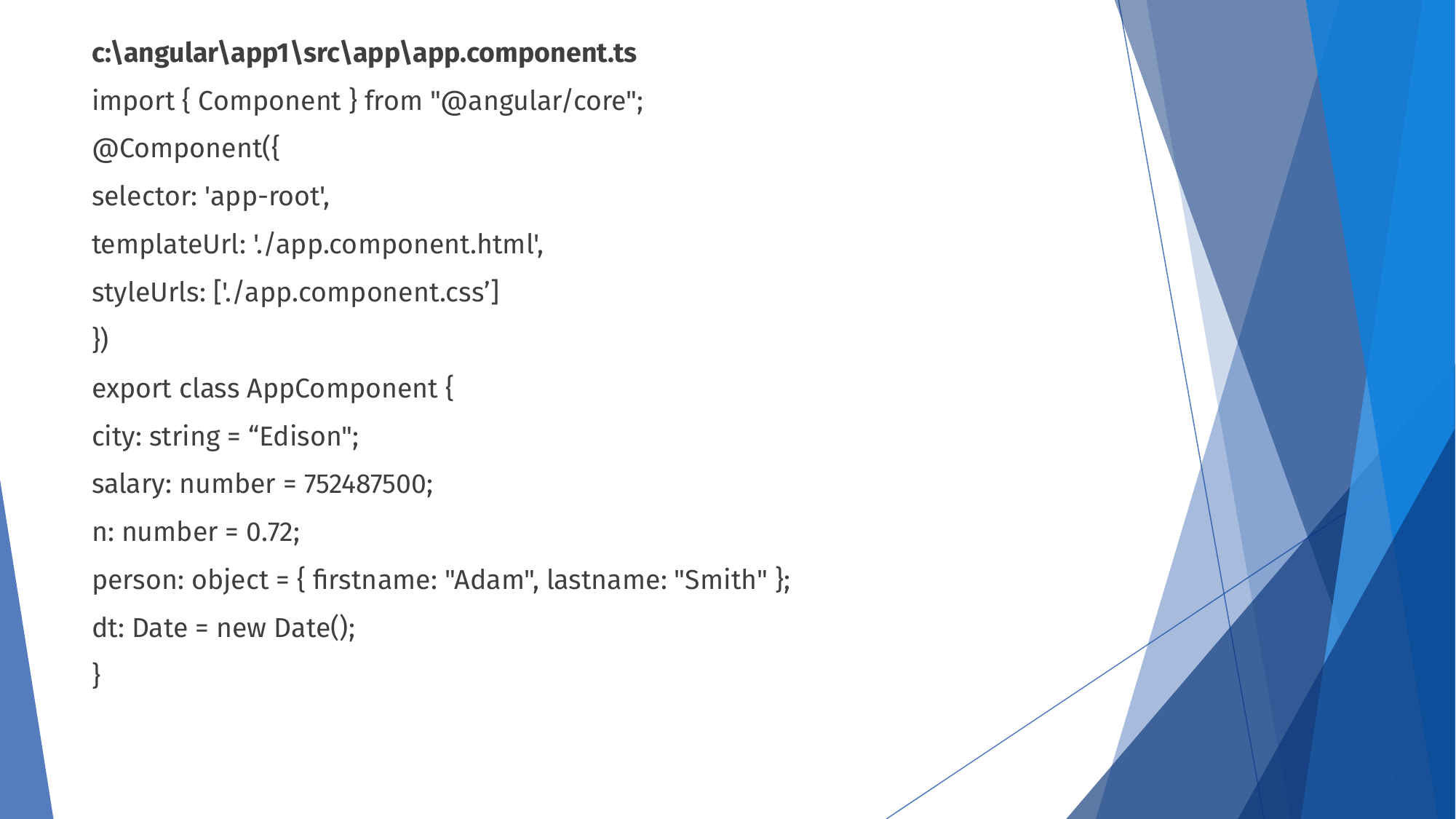

c:\angular\app1\src\app\app.component.ts
import { Component } from "@angular/core";
@Component({
selector: 'app-root',
templateUrl: './app.component.html',
styleUrls: ['./app.component.css’]
})
export class AppComponent {
city: string = “Edison";
salary: number = 752487500;
n: number = 0.72;
person: object = { firstname: "Adam", lastname: "Smith" };
dt: Date = new Date();
}